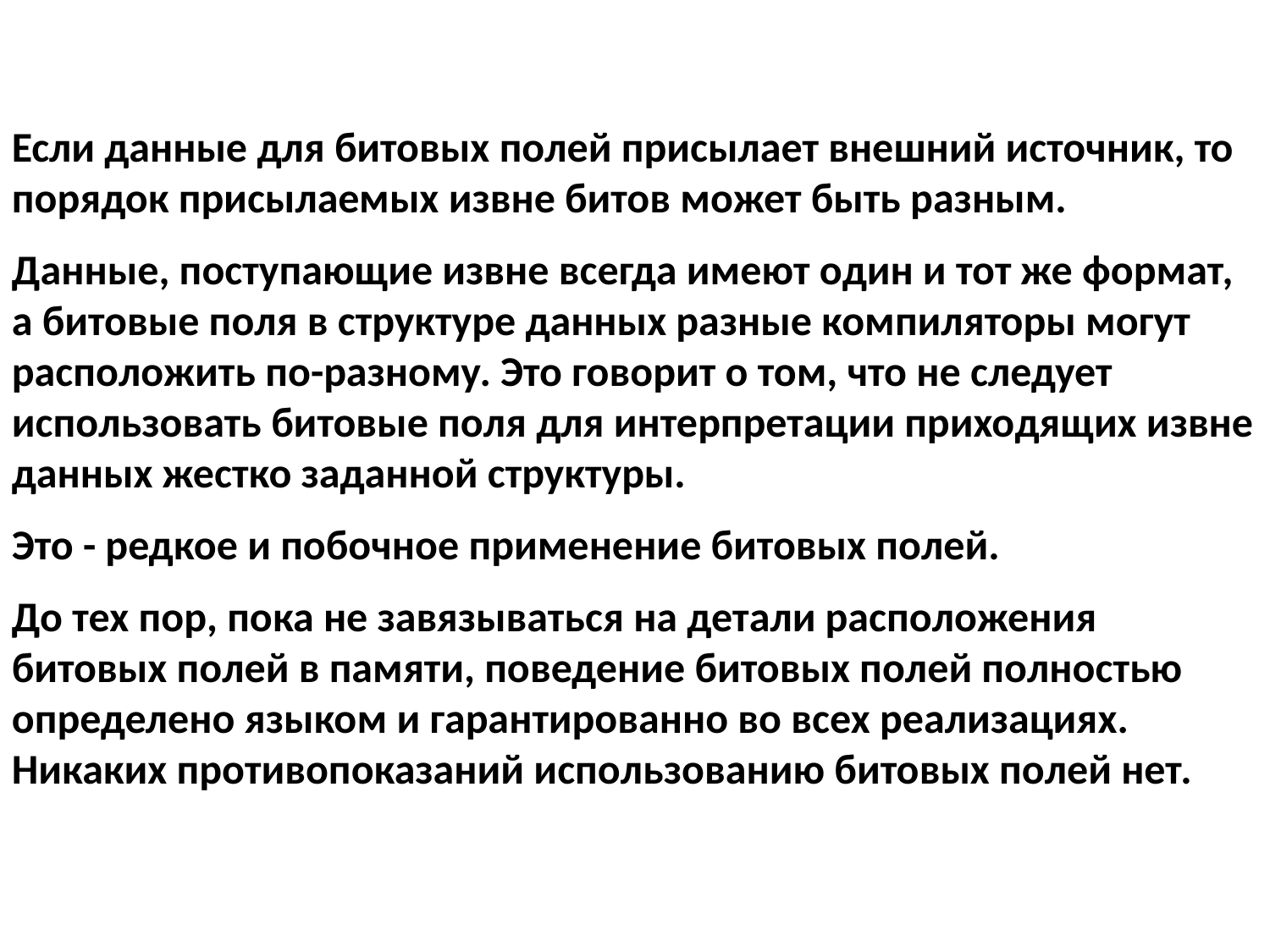

Если данные для битовых полей присылает внешний источник, то порядок присылаемых извне битов может быть разным.
Данные, поступающие извне всегда имеют один и тот же формат, а битовые поля в структуре данных разные компиляторы могут расположить по-разному. Это говорит о том, что не следует использовать битовые поля для интерпретации приходящих извне данных жестко заданной структуры.
Это - редкое и побочное применение битовых полей.
До тех пор, пока не завязываться на детали расположения битовых полей в памяти, поведение битовых полей полностью определено языком и гарантированно во всех реализациях. Никаких противопоказаний использованию битовых полей нет.